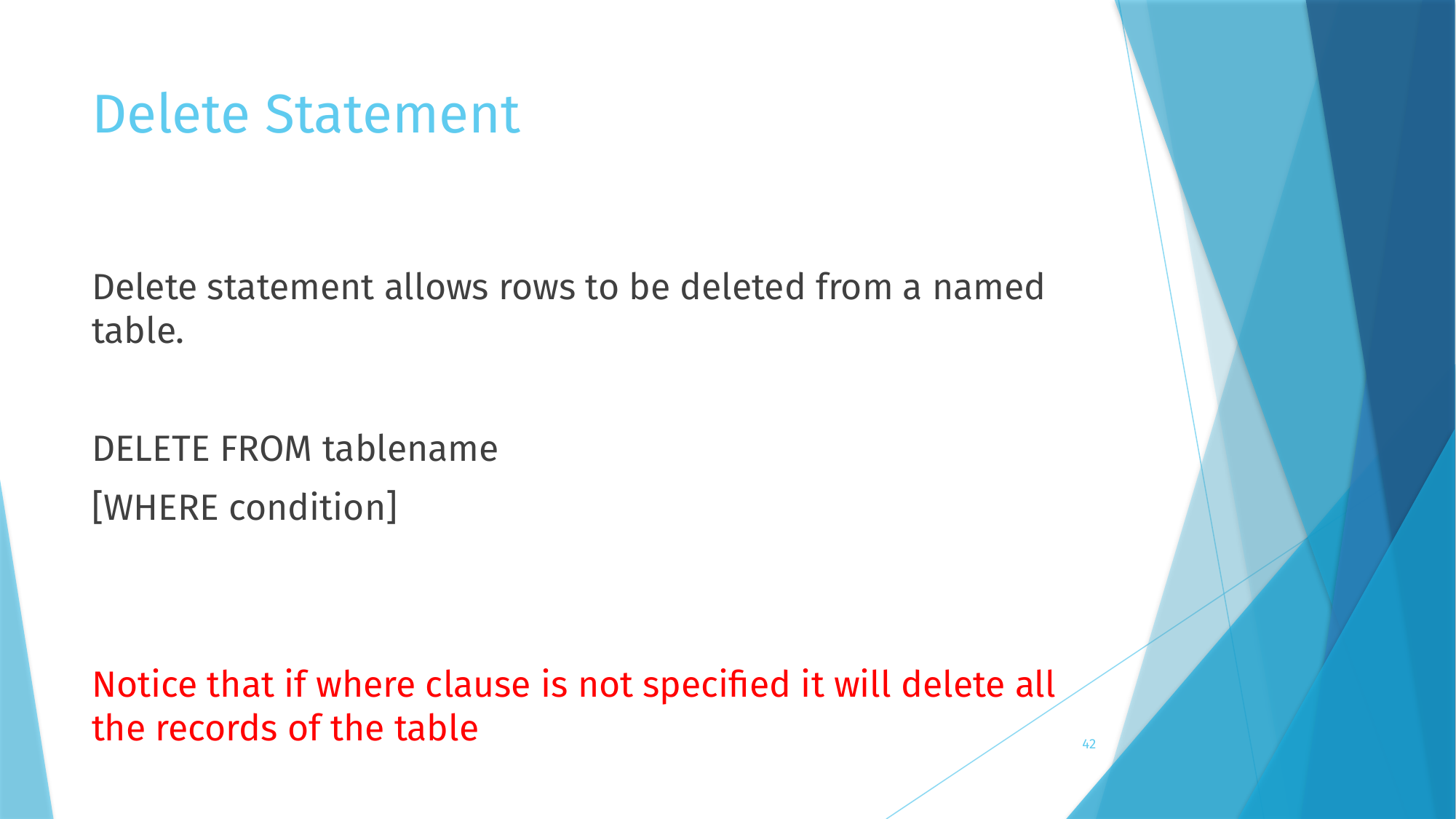

# Delete Statement
Delete statement allows rows to be deleted from a named table.

DELETE FROM tablename
[WHERE condition]

Notice that if where clause is not specified it will delete all the records of the table
42